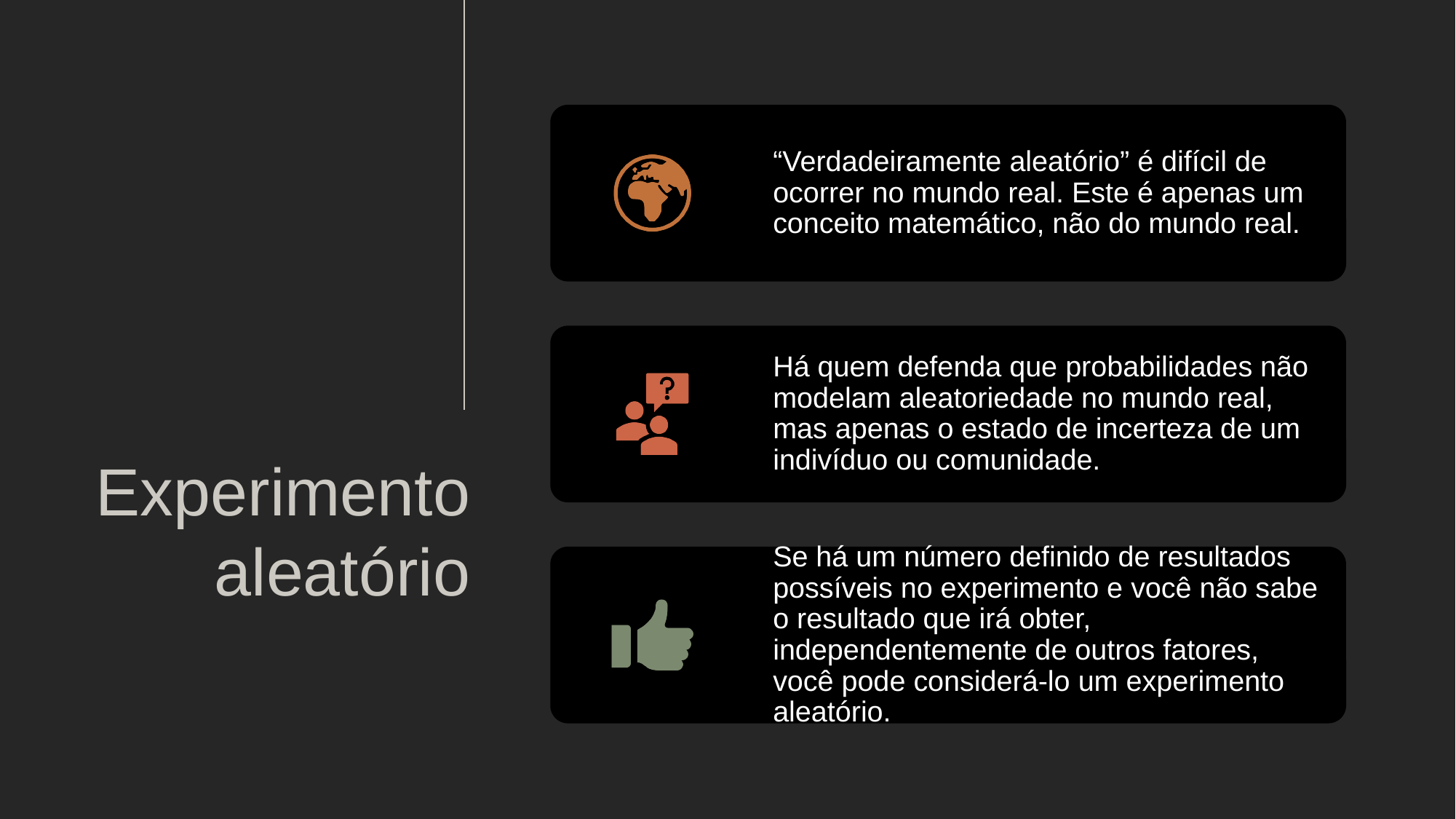

“Verdadeiramente aleatório” é difícil de ocorrer no mundo real. Este é apenas um conceito matemático, não do mundo real.
Há quem defenda que probabilidades não modelam aleatoriedade no mundo real, mas apenas o estado de incerteza de um indivíduo ou comunidade.
Se há um número definido de resultados possíveis no experimento e você não sabe o resultado que irá obter, independentemente de outros fatores, você pode considerá-lo um experimento aleatório.
# Experimento aleatório